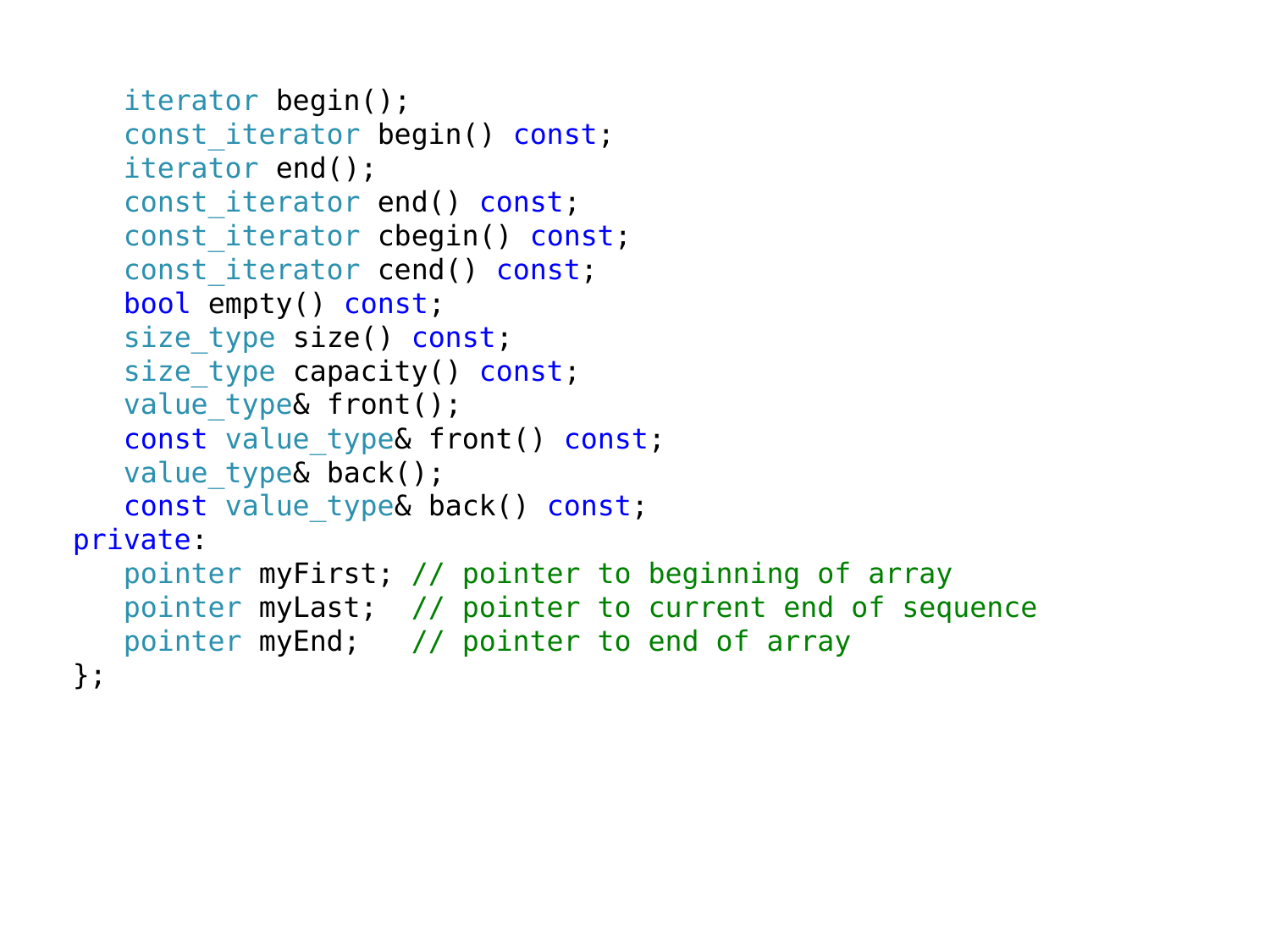

iterator begin();
   const_iterator begin() const;
   iterator end();
   const_iterator end() const;
   const_iterator cbegin() const;
   const_iterator cend() const;
   bool empty() const;
   size_type size() const;
   size_type capacity() const;
   value_type& front();
   const value_type& front() const;
   value_type& back();
   const value_type& back() const;
private:
   pointer myFirst; // pointer to beginning of array
   pointer myLast;  // pointer to current end of sequence
   pointer myEnd;   // pointer to end of array
};